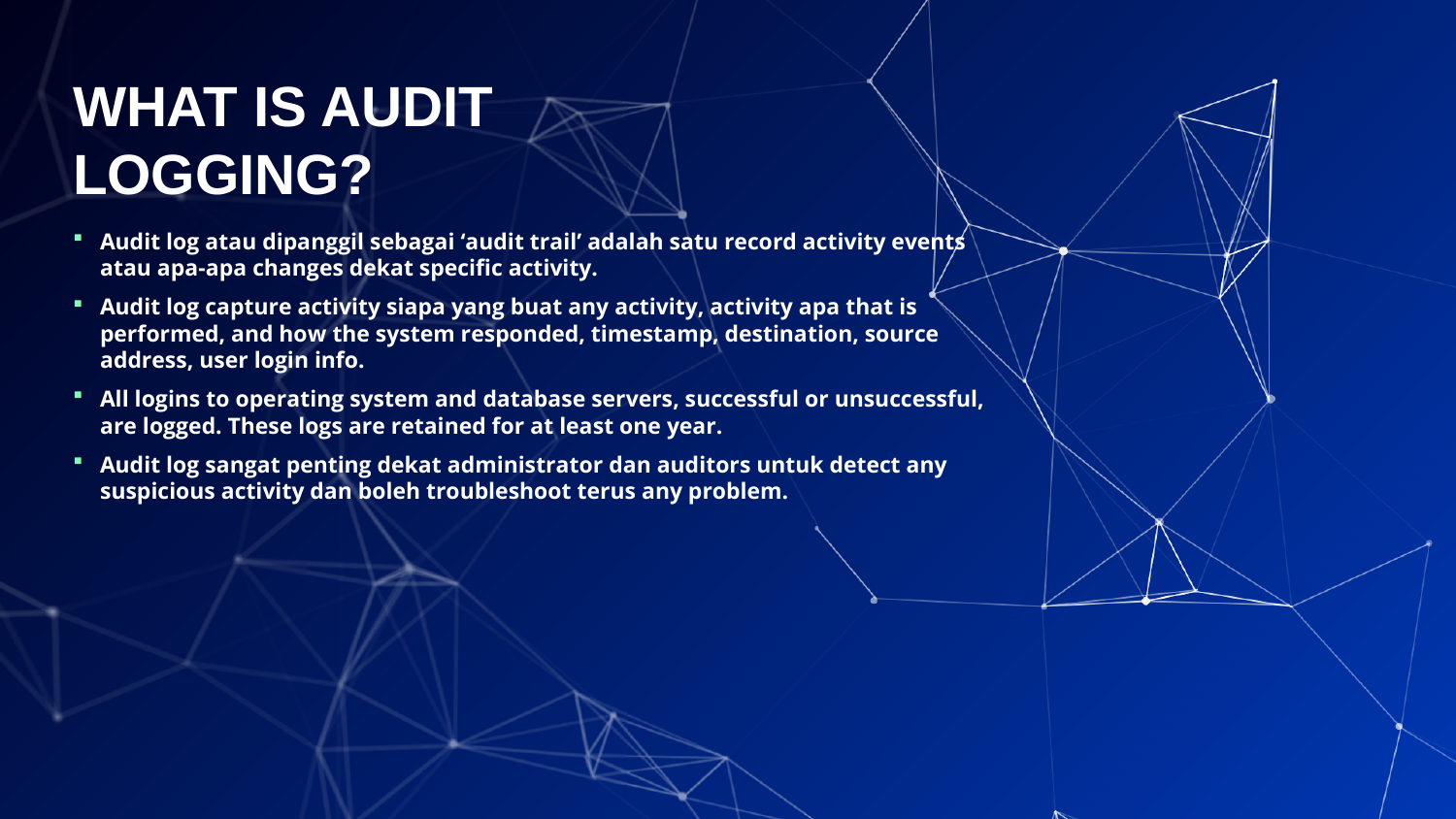

# WHAT IS AUDIT LOGGING?
Audit log atau dipanggil sebagai ‘audit trail’ adalah satu record activity events atau apa-apa changes dekat specific activity.
Audit log capture activity siapa yang buat any activity, activity apa that is performed, and how the system responded, timestamp, destination, source address, user login info.
All logins to operating system and database servers, successful or unsuccessful, are logged. These logs are retained for at least one year.
Audit log sangat penting dekat administrator dan auditors untuk detect any suspicious activity dan boleh troubleshoot terus any problem.

7